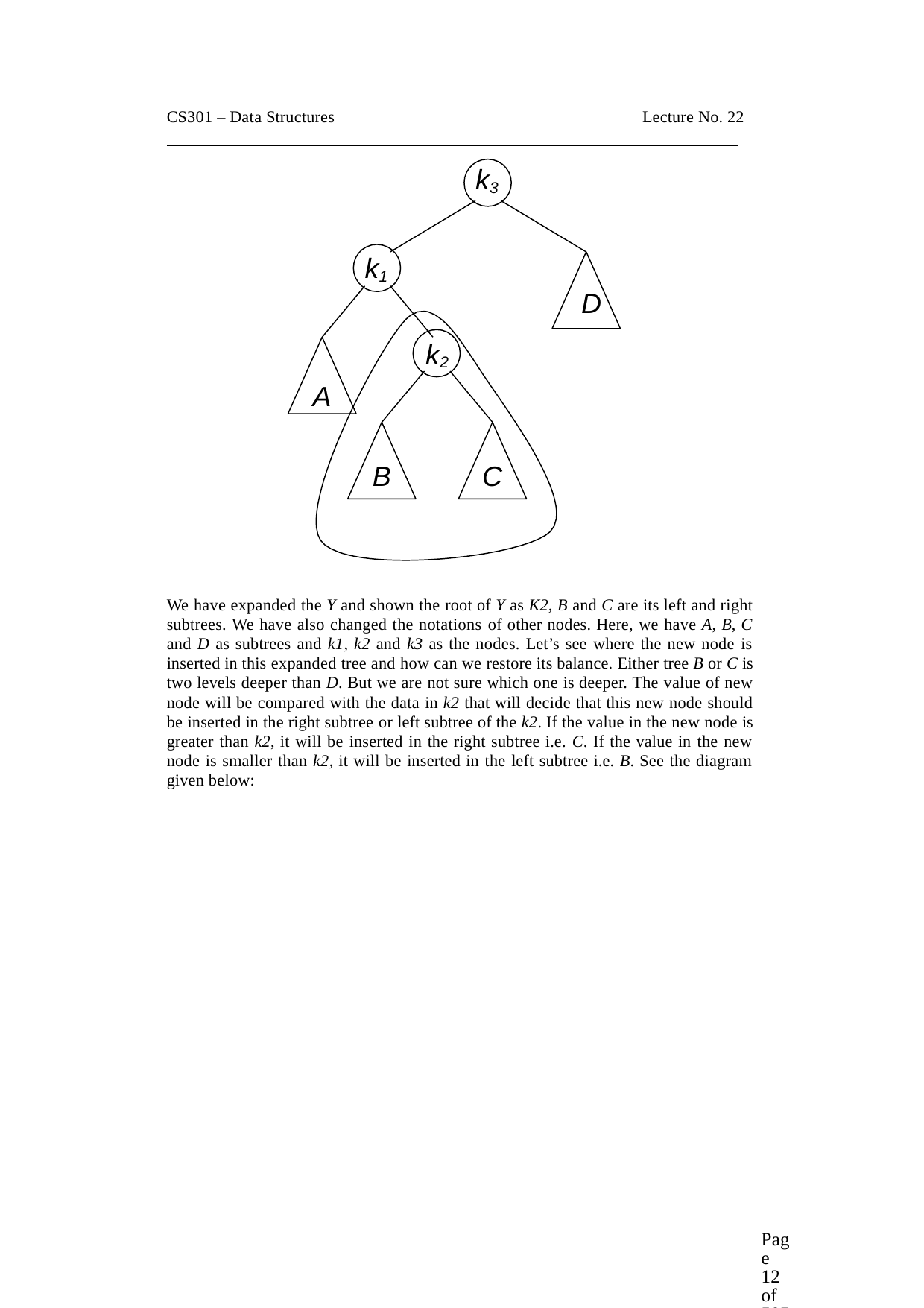

CS301 – Data Structures
Lecture No. 22

k3

k1
D
k2
A

B
C
We have expanded the Y and shown the root of Y as K2, B and C are its left and right  subtrees. We have also changed the notations of other nodes. Here, we have A, B, C  and D as subtrees and k1, k2 and k3 as the nodes. Let’s see where the new node is  inserted in this expanded tree and how can we restore its balance. Either tree B or C is  two levels deeper than D. But we are not sure which one is deeper. The value of new  node will be compared with the data in k2 that will decide that this new node should  be inserted in the right subtree or left subtree of the k2. If the value in the new node is  greater than k2, it will be inserted in the right subtree i.e. C. If the value in the new  node is smaller than k2, it will be inserted in the left subtree i.e. B. See the diagram  given below:
Page 12 of 505